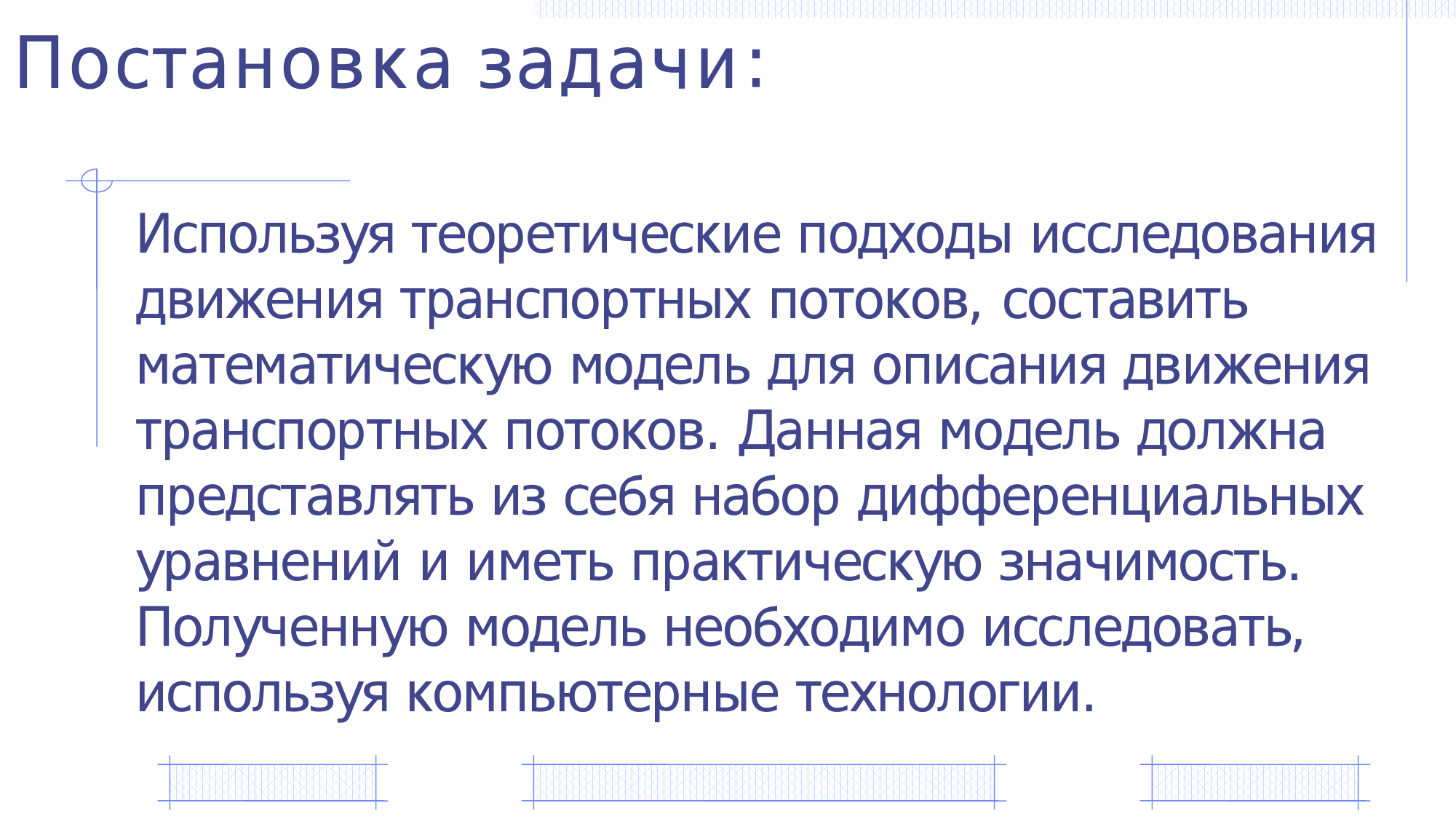

Постановка задачи:
Используя теоретические подходы исследования движения транспортных потоков, составить математическую модель для описания движения транспортных потоков. Данная модель должна представлять из себя набор дифференциальных уравнений и иметь практическую значимость. Полученную модель необходимо исследовать, используя компьютерные технологии.